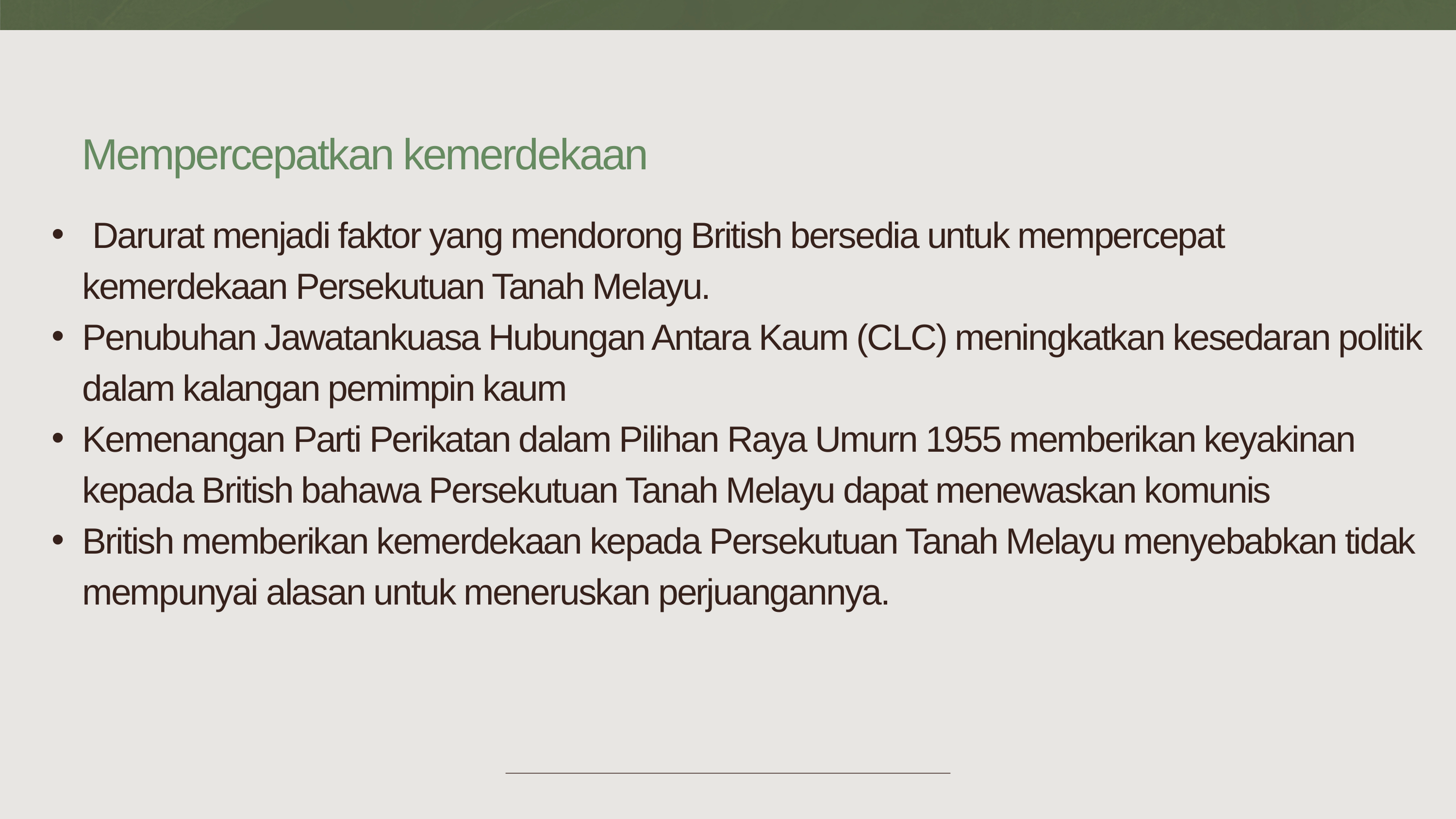

Mempercepatkan kemerdekaan
 Darurat menjadi faktor yang mendorong British bersedia untuk mempercepat kemerdekaan Persekutuan Tanah Melayu.
Penubuhan Jawatankuasa Hubungan Antara Kaum (CLC) meningkatkan kesedaran politik dalam kalangan pemimpin kaum
Kemenangan Parti Perikatan dalam Pilihan Raya Umurn 1955 memberikan keyakinan kepada British bahawa Persekutuan Tanah Melayu dapat menewaskan komunis
British memberikan kemerdekaan kepada Persekutuan Tanah Melayu menyebabkan tidak mempunyai alasan untuk meneruskan perjuangannya.